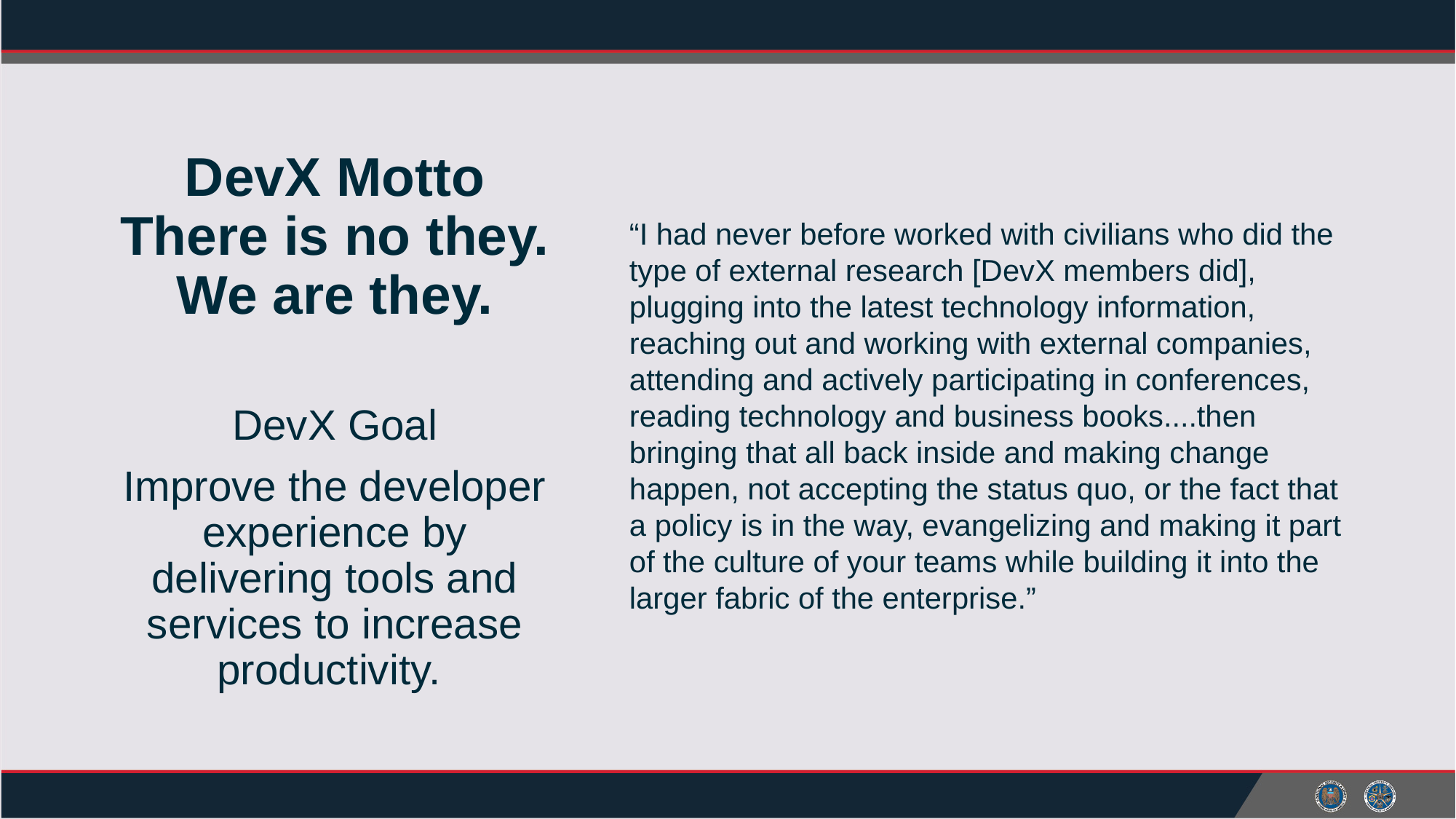

“I had never before worked with civilians who did the type of external research [DevX members did], plugging into the latest technology information, reaching out and working with external companies, attending and actively participating in conferences, reading technology and business books....then bringing that all back inside and making change happen, not accepting the status quo, or the fact that a policy is in the way, evangelizing and making it part of the culture of your teams while building it into the larger fabric of the enterprise.”
# DevX Motto There is no they. We are they.
DevX Goal
Improve the developer experience by delivering tools and services to increase productivity.